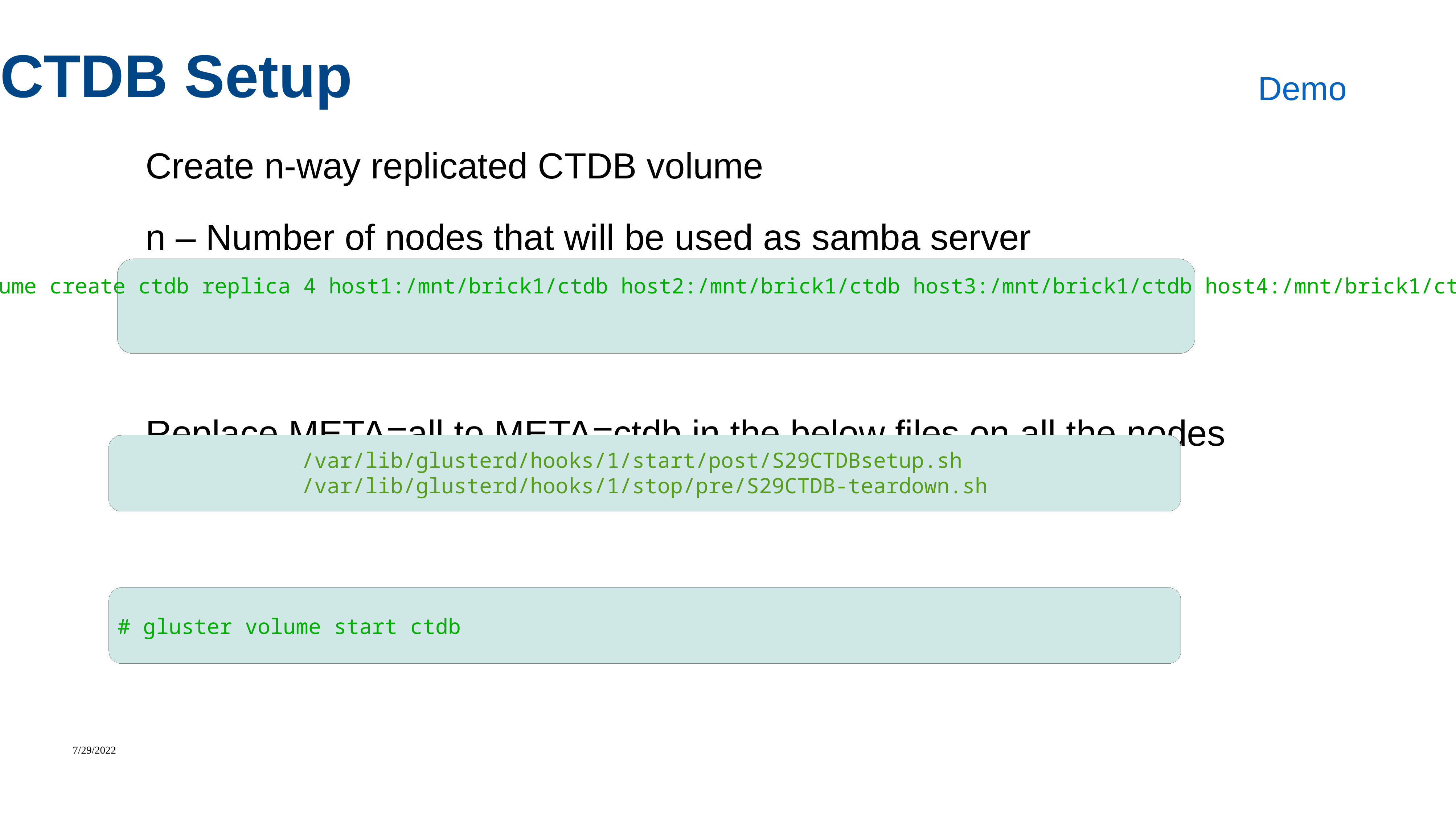

CTDB Setup

Demo
Create n-way replicated CTDB volume
n – Number of nodes that will be used as samba server
Replace META=all to META=ctdb in the below files on all the nodes
Start the ctdb volume

# gluster volume create ctdb replica 4 host1:/mnt/brick1/ctdb host2:/mnt/brick1/ctdb host3:/mnt/brick1/ctdb host4:/mnt/brick1/ctdb

/var/lib/glusterd/hooks/1/start/post/S29CTDBsetup.sh
/var/lib/glusterd/hooks/1/stop/pre/S29CTDB-teardown.sh
# gluster volume start ctdb
7/29/2022